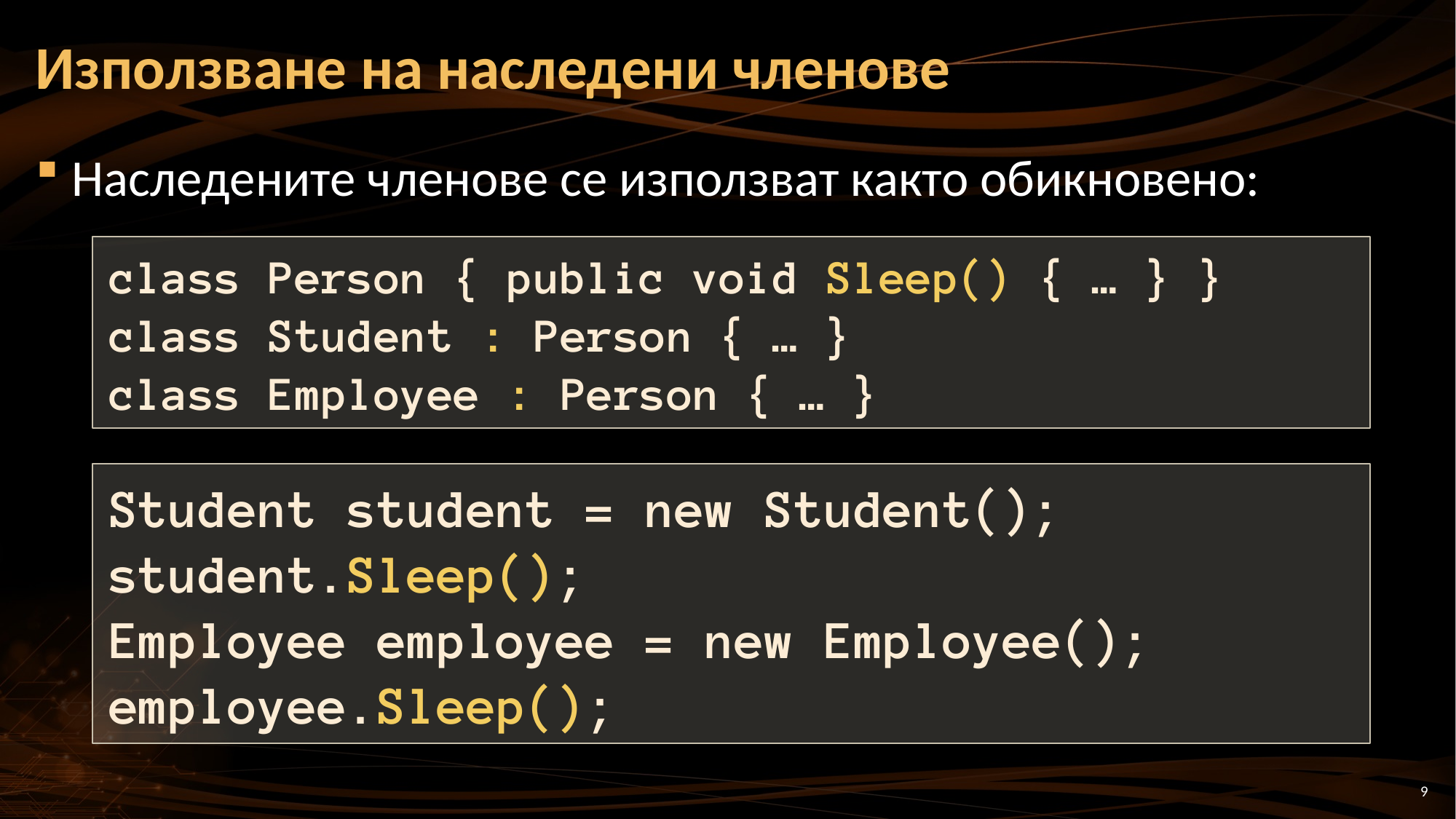

# Използване на наследени членове
Наследените членове се използват както обикновено:
class Person { public void Sleep() { … } }
class Student : Person { … }
class Employee : Person { … }
Student student = new Student();
student.Sleep();
Employee employee = new Employee();
employee.Sleep();
9